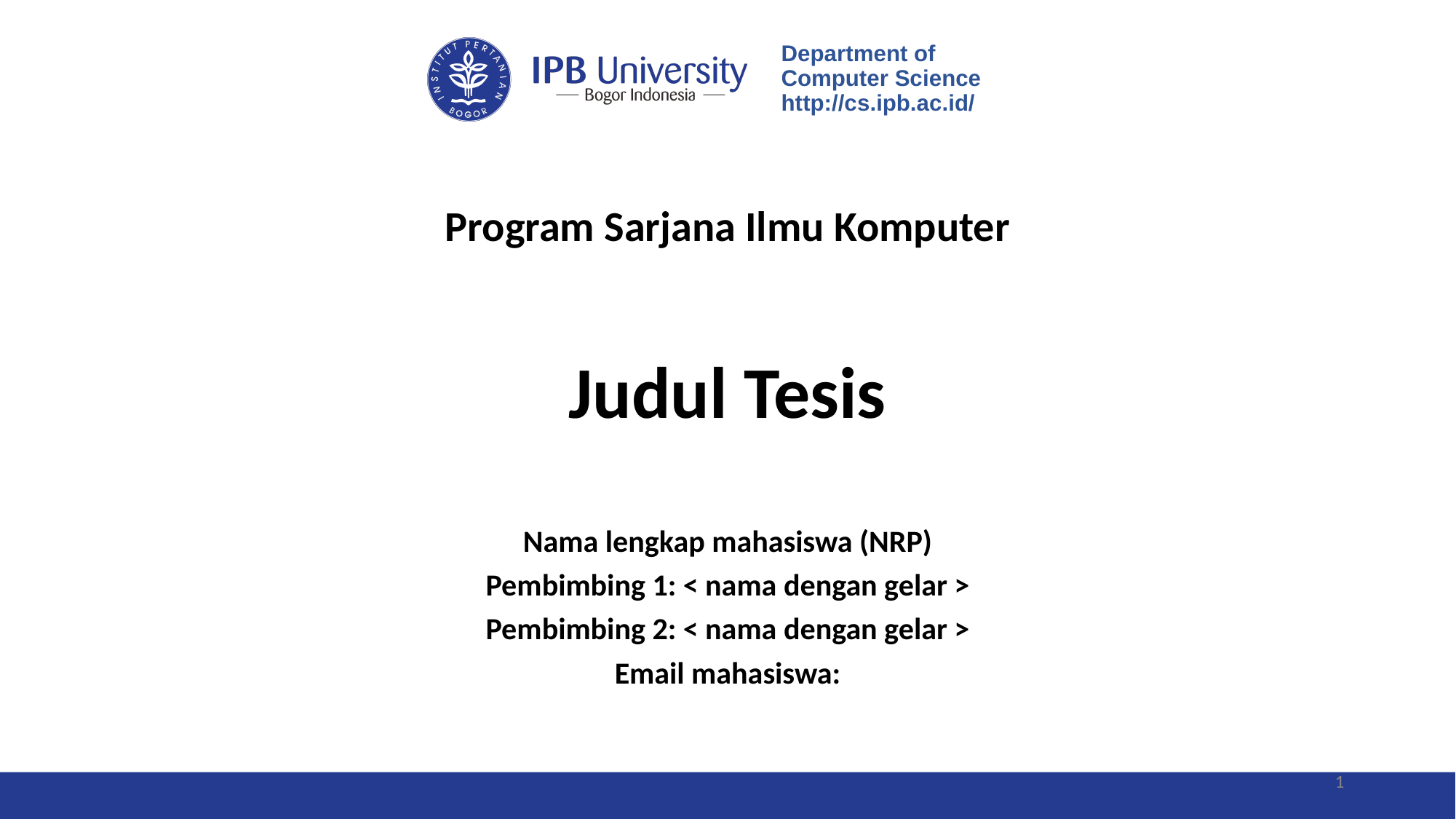

Program Sarjana Ilmu Komputer
# Judul Tesis
Nama lengkap mahasiswa (NRP)
Pembimbing 1: < nama dengan gelar >
Pembimbing 2: < nama dengan gelar >
Email mahasiswa:
1